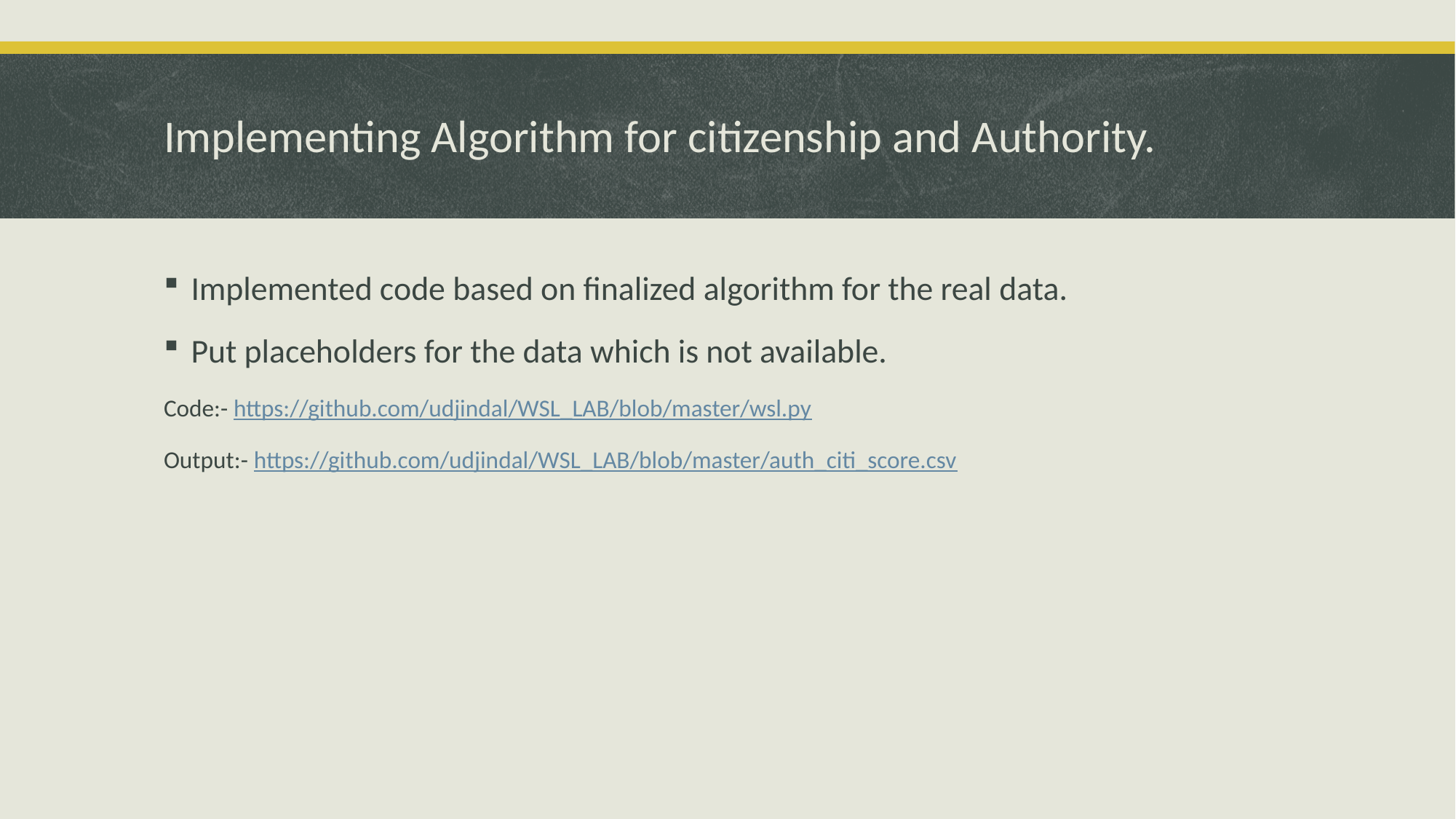

# Implementing Algorithm for citizenship and Authority.
Implemented code based on finalized algorithm for the real data.
Put placeholders for the data which is not available.
Code:- https://github.com/udjindal/WSL_LAB/blob/master/wsl.py
Output:- https://github.com/udjindal/WSL_LAB/blob/master/auth_citi_score.csv